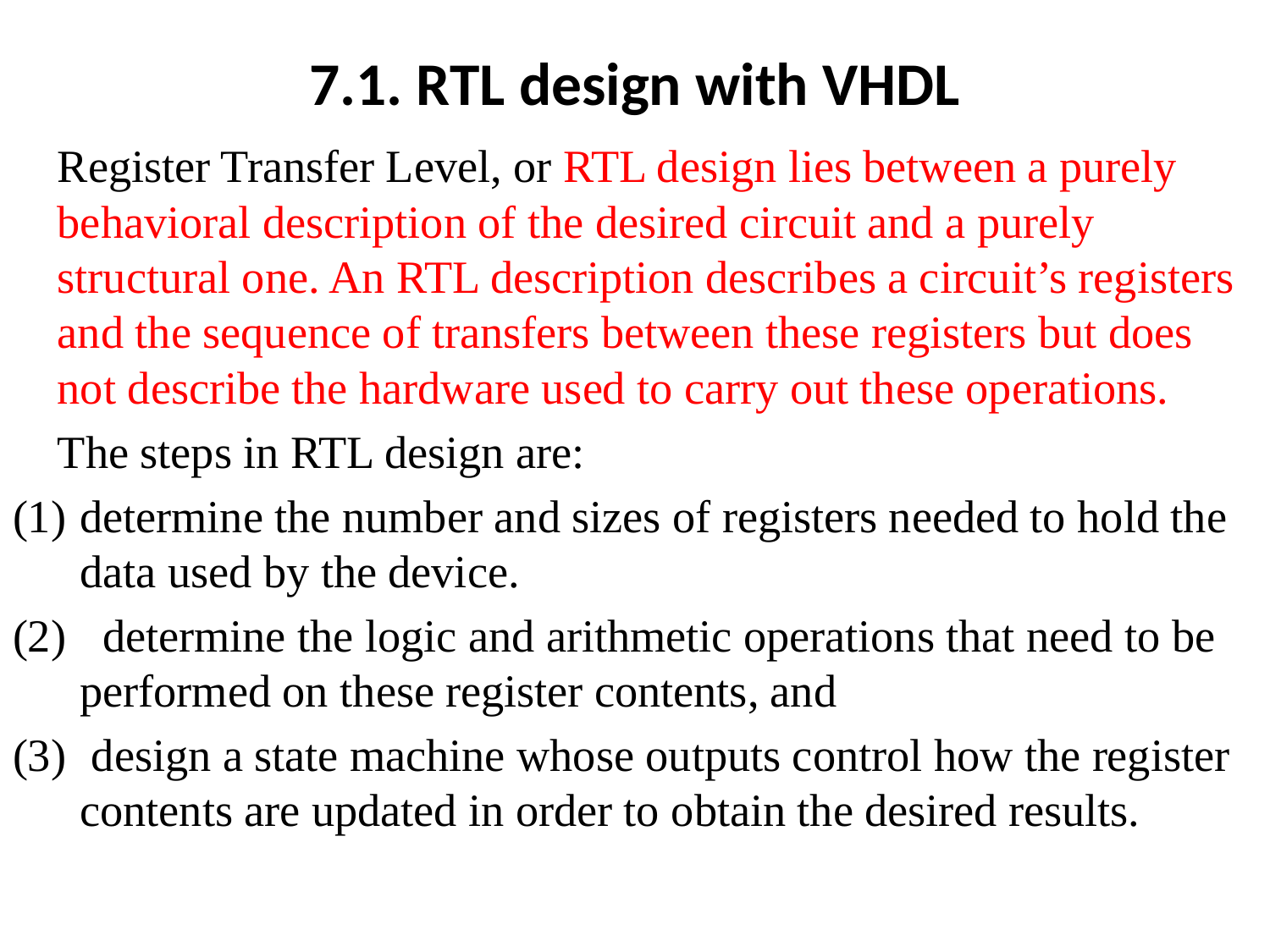

# 7.1. RTL design with VHDL
		Register Transfer Level, or RTL design lies between a purely behavioral description of the desired circuit and a purely structural one. An RTL description describes a circuit’s registers and the sequence of transfers between these registers but does not describe the hardware used to carry out these operations.
		The steps in RTL design are:
determine the number and sizes of registers needed to hold the data used by the device.
  determine the logic and arithmetic operations that need to be performed on these register contents, and
 design a state machine whose outputs control how the register contents are updated in order to obtain the desired results.